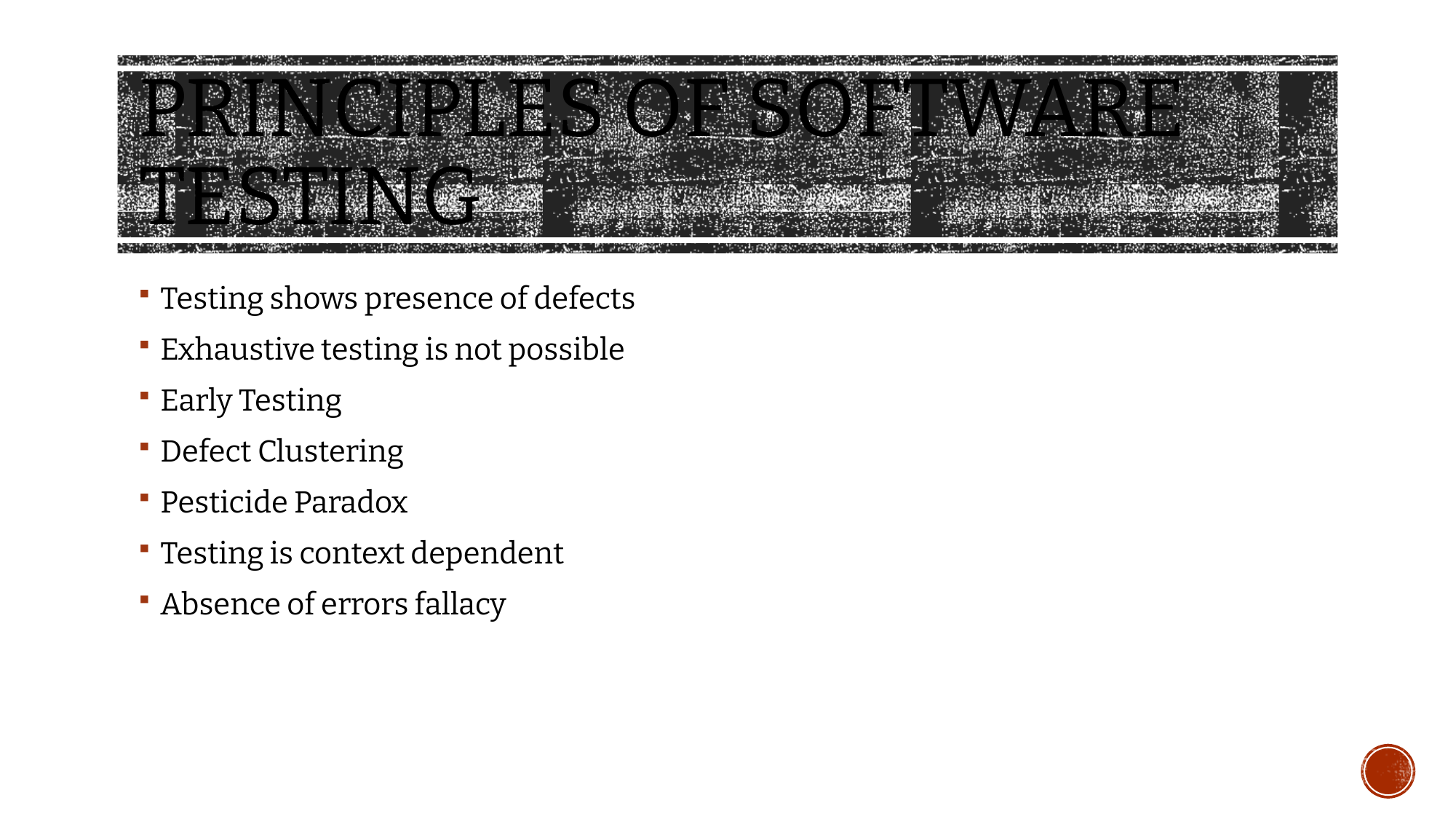

# Principles of Software Testing

Testing shows presence of defects
Exhaustive testing is not possible
Early Testing
Defect Clustering
Pesticide Paradox
Testing is context dependent
Absence of errors fallacy

Eng. Ashraf Alsmadi
15